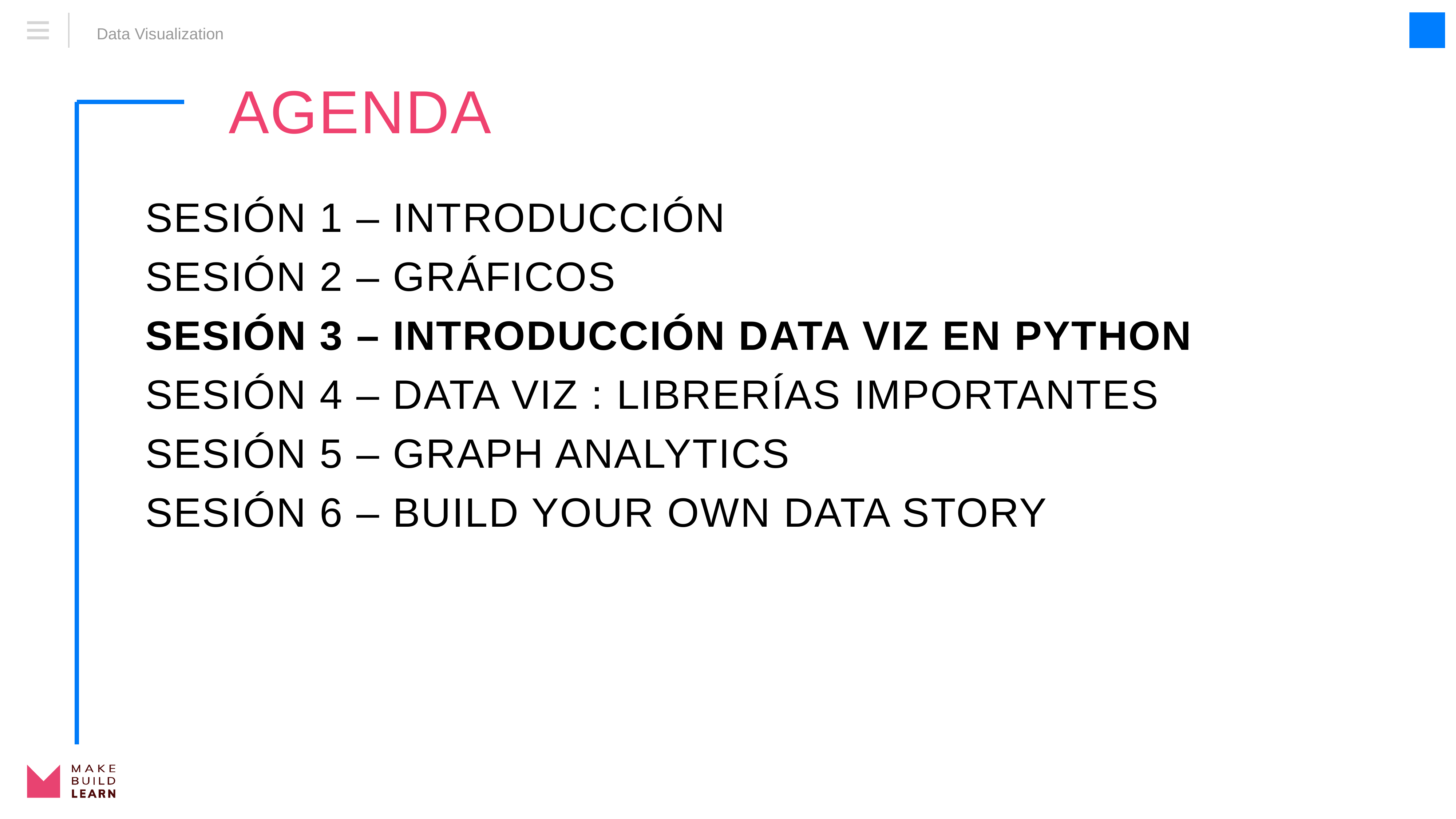

Agenda
Sesión 1 – Introducción
Sesión 2 – Gráficos
Sesión 3 – Introducción Data Viz en Python
Sesión 4 – Data Viz : librerías importantes
Sesión 5 – Graph Analytics
Sesión 6 – Build your own data Story